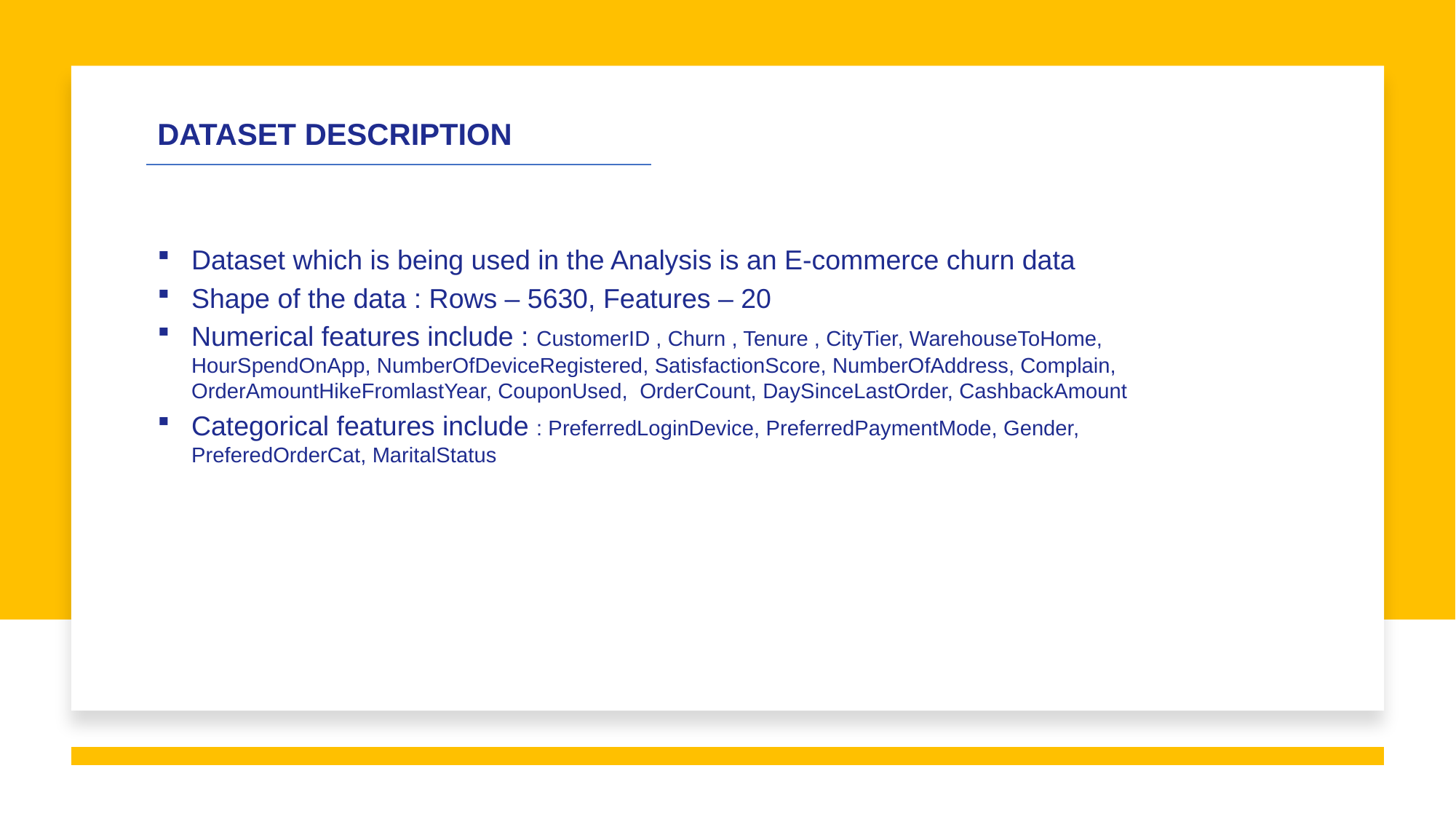

DATASET DESCRIPTION
Dataset which is being used in the Analysis is an E-commerce churn data
Shape of the data : Rows – 5630, Features – 20
Numerical features include : CustomerID , Churn , Tenure , CityTier, WarehouseToHome, HourSpendOnApp, NumberOfDeviceRegistered, SatisfactionScore, NumberOfAddress, Complain, OrderAmountHikeFromlastYear, CouponUsed,  OrderCount, DaySinceLastOrder, CashbackAmount
Categorical features include : PreferredLoginDevice, PreferredPaymentMode, Gender, PreferedOrderCat, MaritalStatus